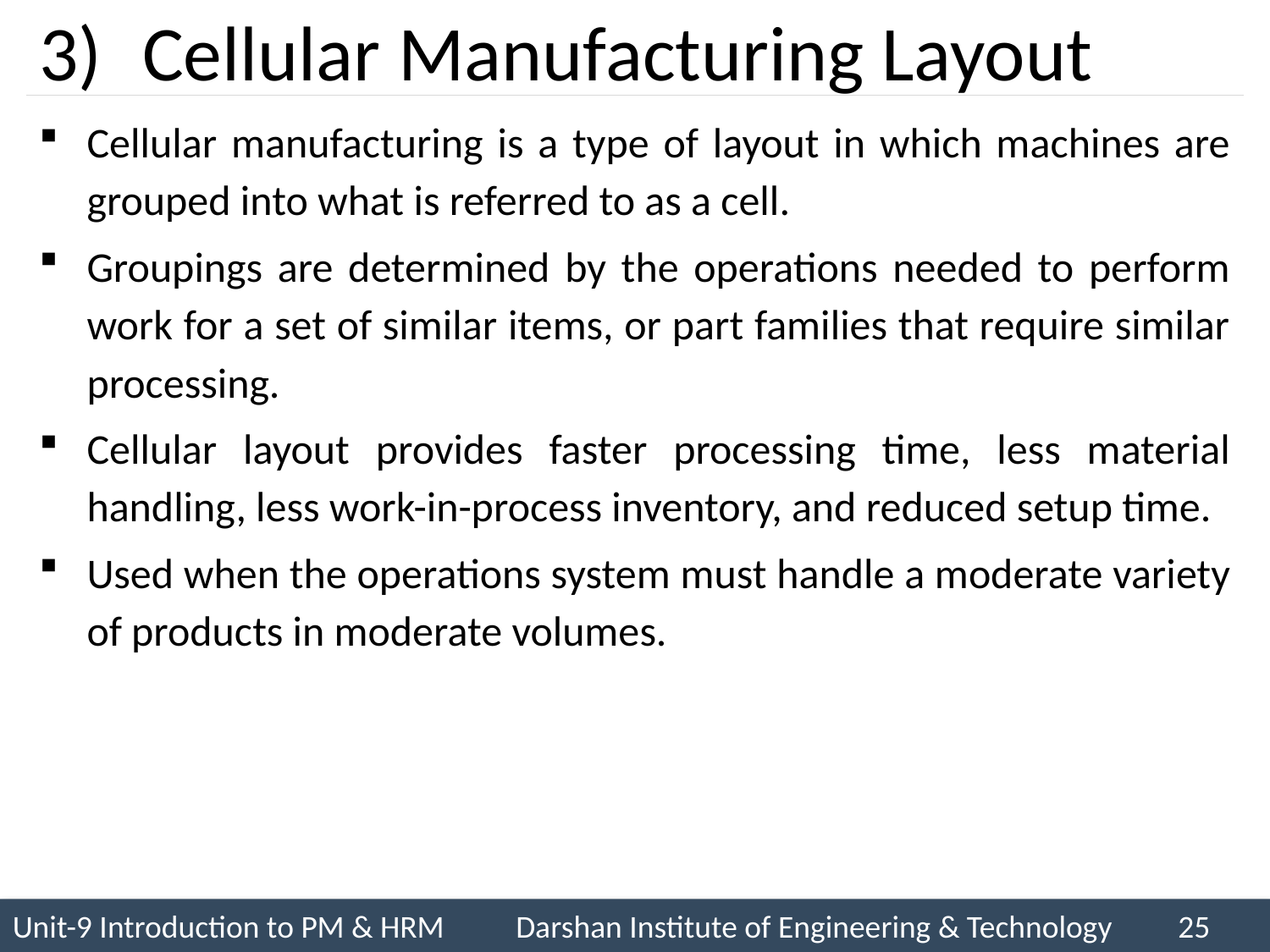

# Cellular Manufacturing Layout
Cellular manufacturing is a type of layout in which machines are grouped into what is referred to as a cell.
Groupings are determined by the operations needed to perform work for a set of similar items, or part families that require similar processing.
Cellular layout provides faster processing time, less material handling, less work-in-process inventory, and reduced setup time.
Used when the operations system must handle a moderate variety of products in moderate volumes.